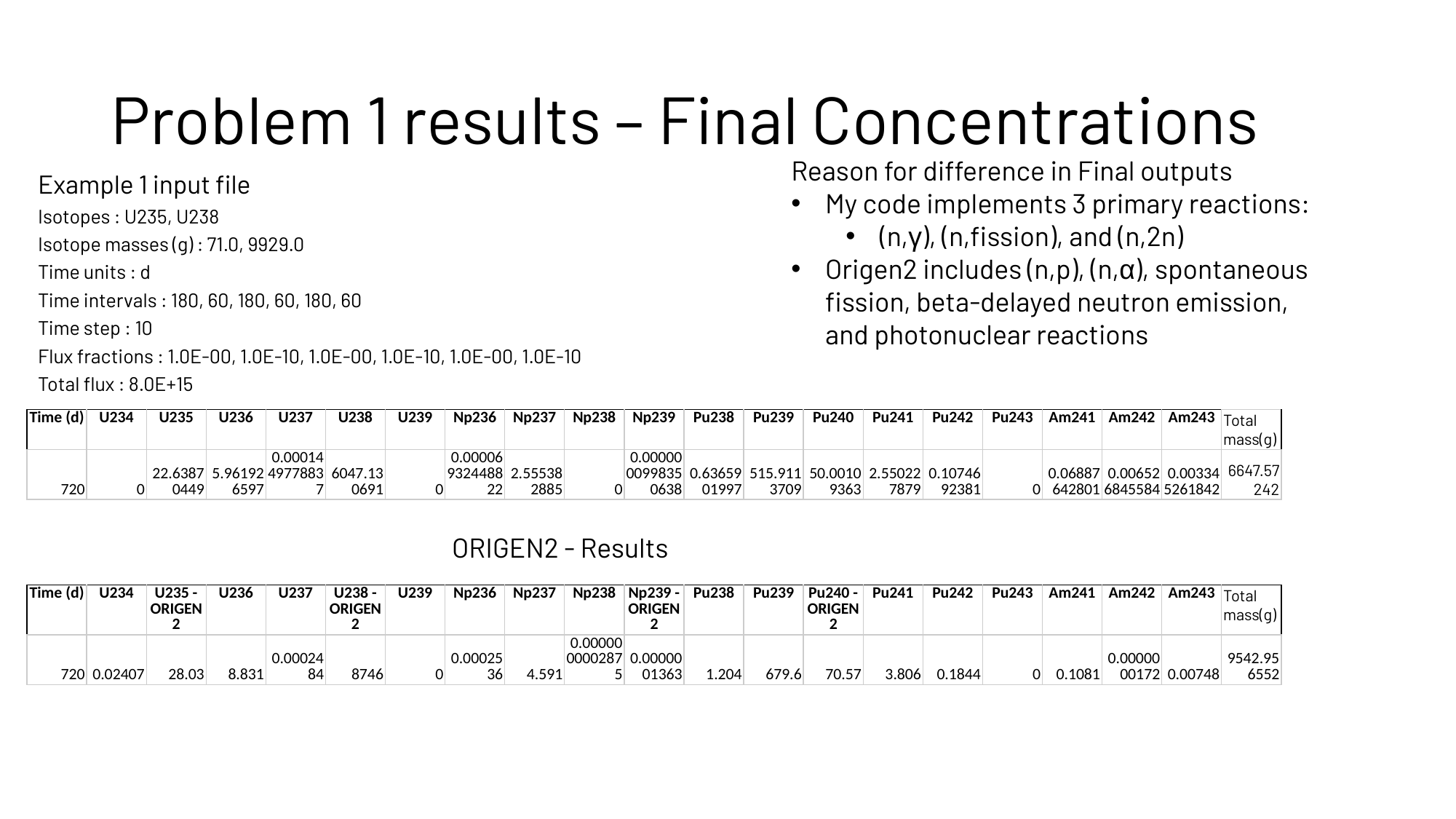

# Problem 1 results – Final Concentrations
Reason for difference in Final outputs
My code implements 3 primary reactions:
(n,γ), (n,fission), and (n,2n)
Origen2 includes (n,p), (n,α), spontaneous fission, beta-delayed neutron emission, and photonuclear reactions
Example 1 input file
Isotopes : U235, U238
Isotope masses (g) : 71.0, 9929.0
Time units : d
Time intervals : 180, 60, 180, 60, 180, 60
Time step : 10
Flux fractions : 1.0E-00, 1.0E-10, 1.0E-00, 1.0E-10, 1.0E-00, 1.0E-10
Total flux : 8.0E+15
| Time (d) | U234 | U235 | U236 | U237 | U238 | U239 | Np236 | Np237 | Np238 | Np239 | Pu238 | Pu239 | Pu240 | Pu241 | Pu242 | Pu243 | Am241 | Am242 | Am243 | Total mass(g) |
| --- | --- | --- | --- | --- | --- | --- | --- | --- | --- | --- | --- | --- | --- | --- | --- | --- | --- | --- | --- | --- |
| 720 | 0 | 22.63870449 | 5.961926597 | 0.0001449778837 | 6047.130691 | 0 | 0.00006932448822 | 2.555382885 | 0 | 0.0000000998350638 | 0.6365901997 | 515.9113709 | 50.00109363 | 2.550227879 | 0.1074692381 | 0 | 0.06887642801 | 0.006526845584 | 0.003345261842 | 6647.57242 |
ORIGEN2 - Results
| Time (d) | U234 | U235 - ORIGEN2 | U236 | U237 | U238 - ORIGEN2 | U239 | Np236 | Np237 | Np238 | Np239 - ORIGEN2 | Pu238 | Pu239 | Pu240 - ORIGEN2 | Pu241 | Pu242 | Pu243 | Am241 | Am242 | Am243 | Total mass(g) |
| --- | --- | --- | --- | --- | --- | --- | --- | --- | --- | --- | --- | --- | --- | --- | --- | --- | --- | --- | --- | --- |
| 720 | 0.02407 | 28.03 | 8.831 | 0.0002484 | 8746 | 0 | 0.0002536 | 4.591 | 0.0000000002875 | 0.0000001363 | 1.204 | 679.6 | 70.57 | 3.806 | 0.1844 | 0 | 0.1081 | 0.0000000172 | 0.00748 | 9542.956552 |